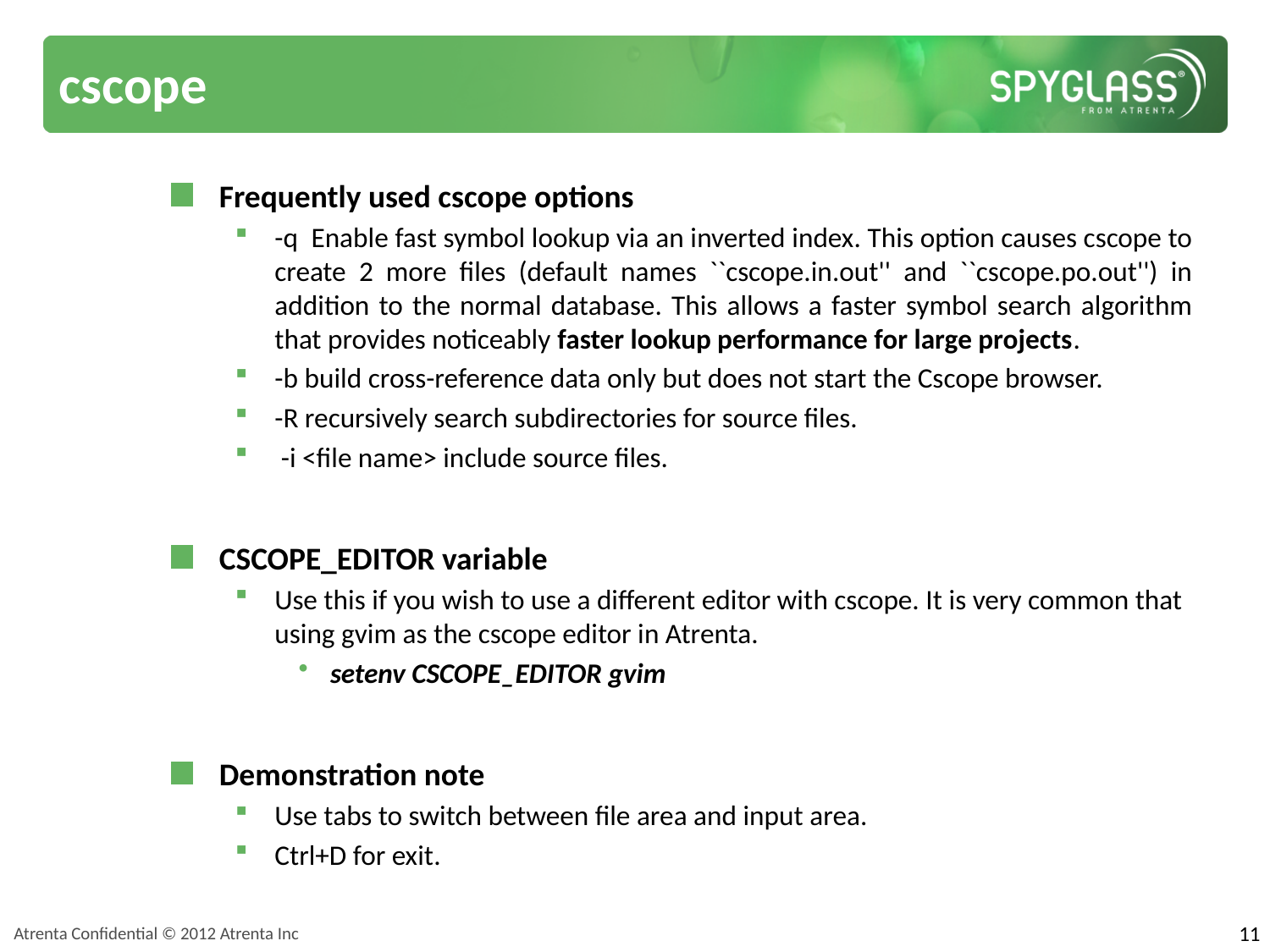

# cscope
Frequently used cscope options
-q  Enable fast symbol lookup via an inverted index. This option causes cscope to create 2 more files (default names ``cscope.in.out'' and ``cscope.po.out'') in addition to the normal database. This allows a faster symbol search algorithm that provides noticeably faster lookup performance for large projects.
-b build cross-reference data only but does not start the Cscope browser.
-R recursively search subdirectories for source files.
 -i <file name> include source files.

CSCOPE_EDITOR variable
Use this if you wish to use a different editor with cscope. It is very common that using gvim as the cscope editor in Atrenta.
setenv CSCOPE_EDITOR gvim

Demonstration note
Use tabs to switch between file area and input area.
Ctrl+D for exit.